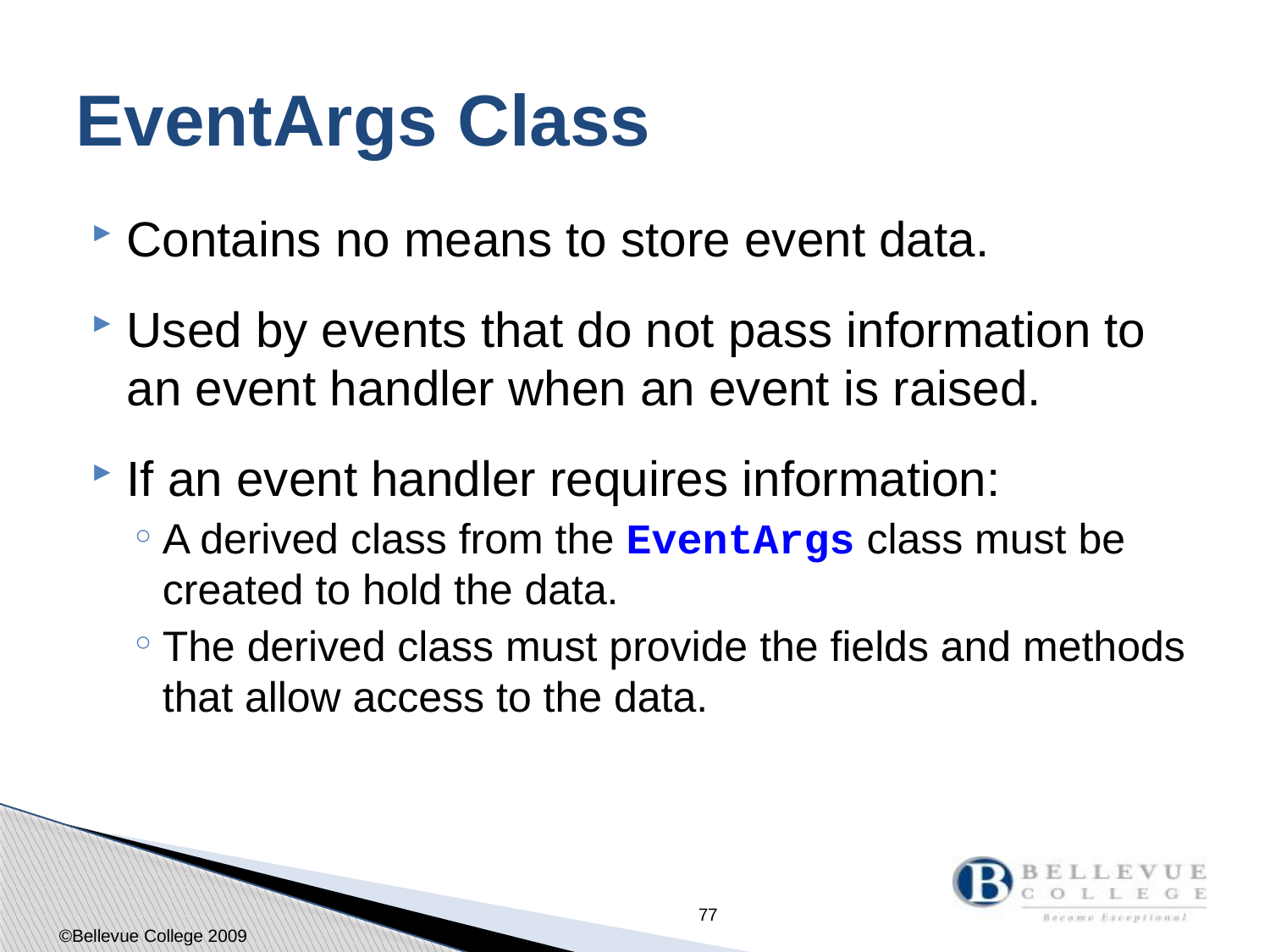

# EventArgs Class
Contains no means to store event data.

Used by events that do not pass information to an event handler when an event is raised.

If an event handler requires information:
A derived class from the EventArgs class must be created to hold the data.
The derived class must provide the fields and methods that allow access to the data.
77
©Bellevue College 2009